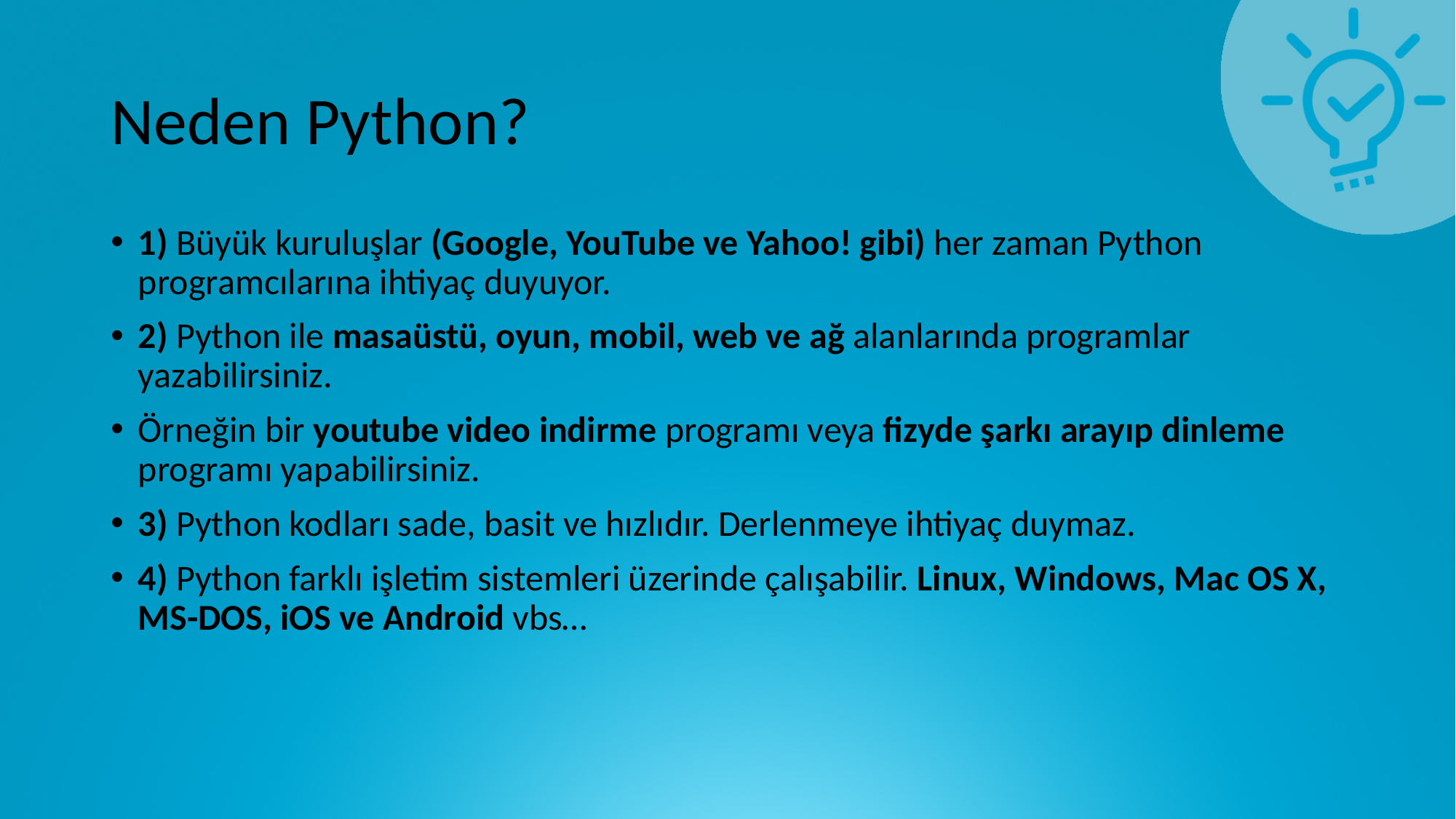

# Neden Python?
1) Büyük kuruluşlar (Google, YouTube ve Yahoo! gibi) her zaman Python programcılarına ihtiyaç duyuyor.
2) Python ile masaüstü, oyun, mobil, web ve ağ alanlarında programlar yazabilirsiniz.
Örneğin bir youtube video indirme programı veya fizyde şarkı arayıp dinleme programı yapabilirsiniz.
3) Python kodları sade, basit ve hızlıdır. Derlenmeye ihtiyaç duymaz.
4) Python farklı işletim sistemleri üzerinde çalışabilir. Linux, Windows, Mac OS X, MS-DOS, iOS ve Android vbs…